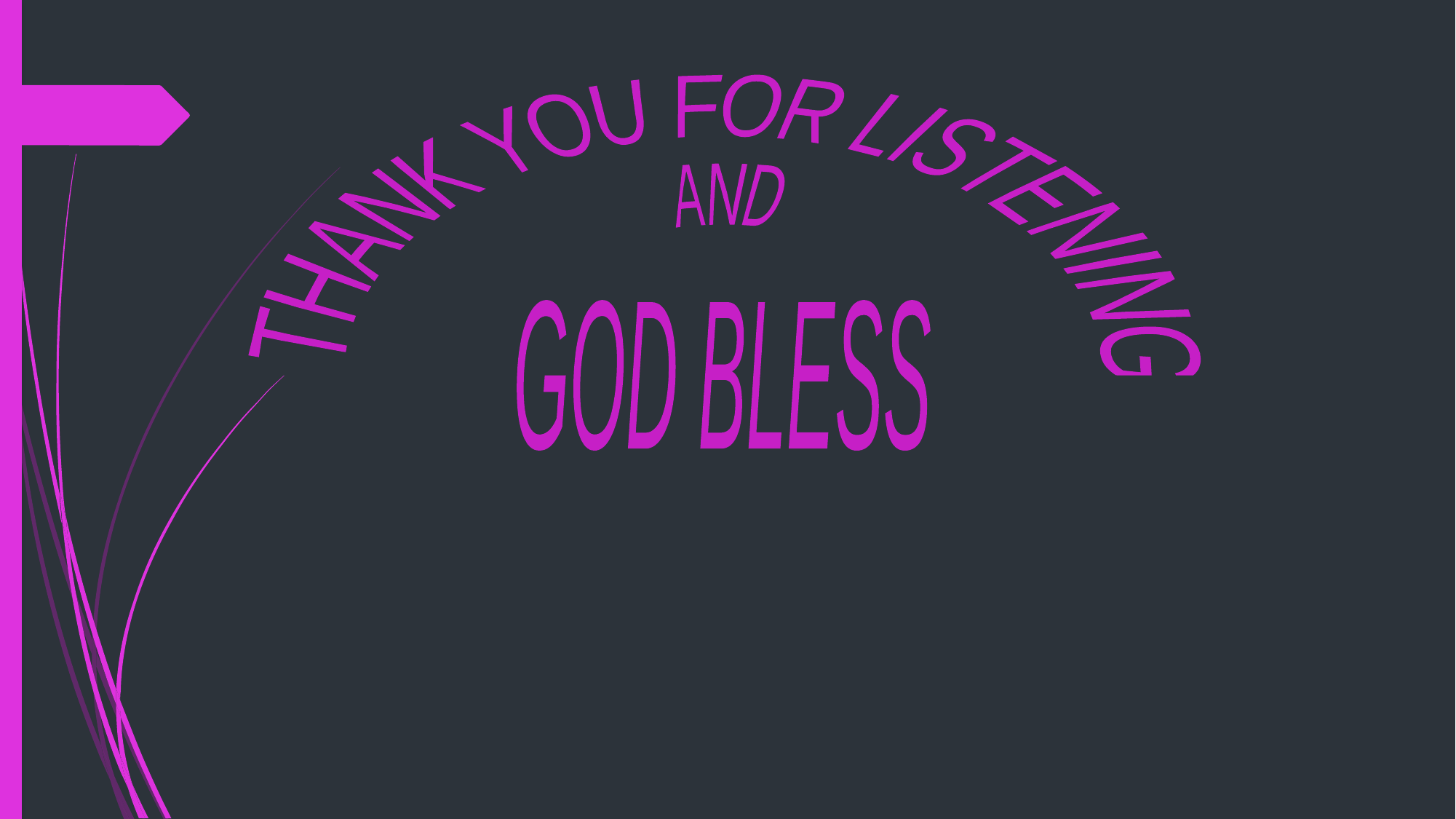

THANK YOU FOR LISTENING
AND
GOD BLESS